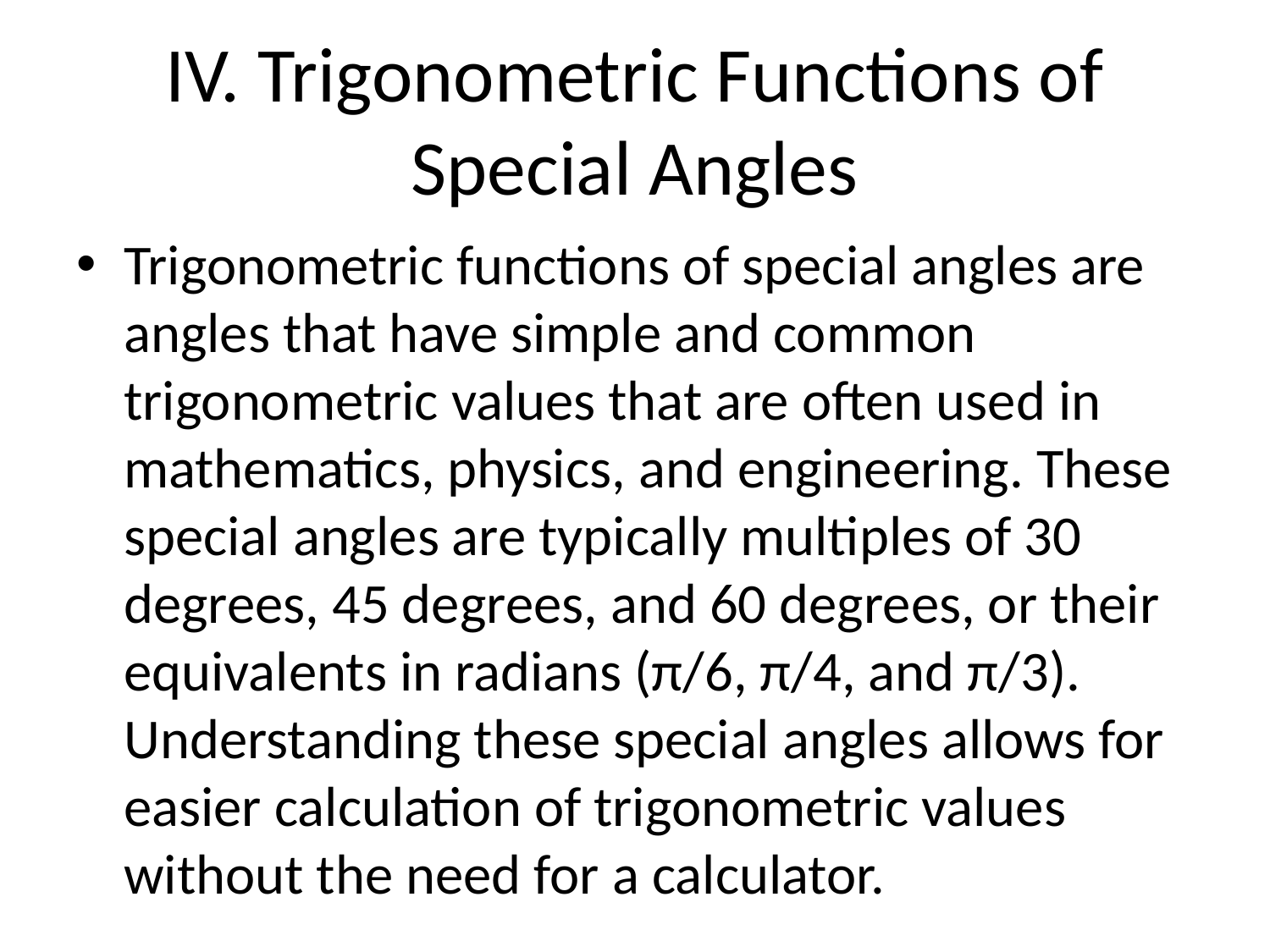

# IV. Trigonometric Functions of Special Angles
Trigonometric functions of special angles are angles that have simple and common trigonometric values that are often used in mathematics, physics, and engineering. These special angles are typically multiples of 30 degrees, 45 degrees, and 60 degrees, or their equivalents in radians (π/6, π/4, and π/3). Understanding these special angles allows for easier calculation of trigonometric values without the need for a calculator.

The trigonometric functions commonly used for these special angles are sine, cosine, and tangent. The values of these functions for the special angles are as follows:

1. For 0 degrees (0 radians):
   - sin(0) = 0
   - cos(0) = 1
   - tan(0) = 0

2. For 30 degrees (π/6 radians):
   - sin(30°) = 1/2 (or √3 / 2 in the unit circle)